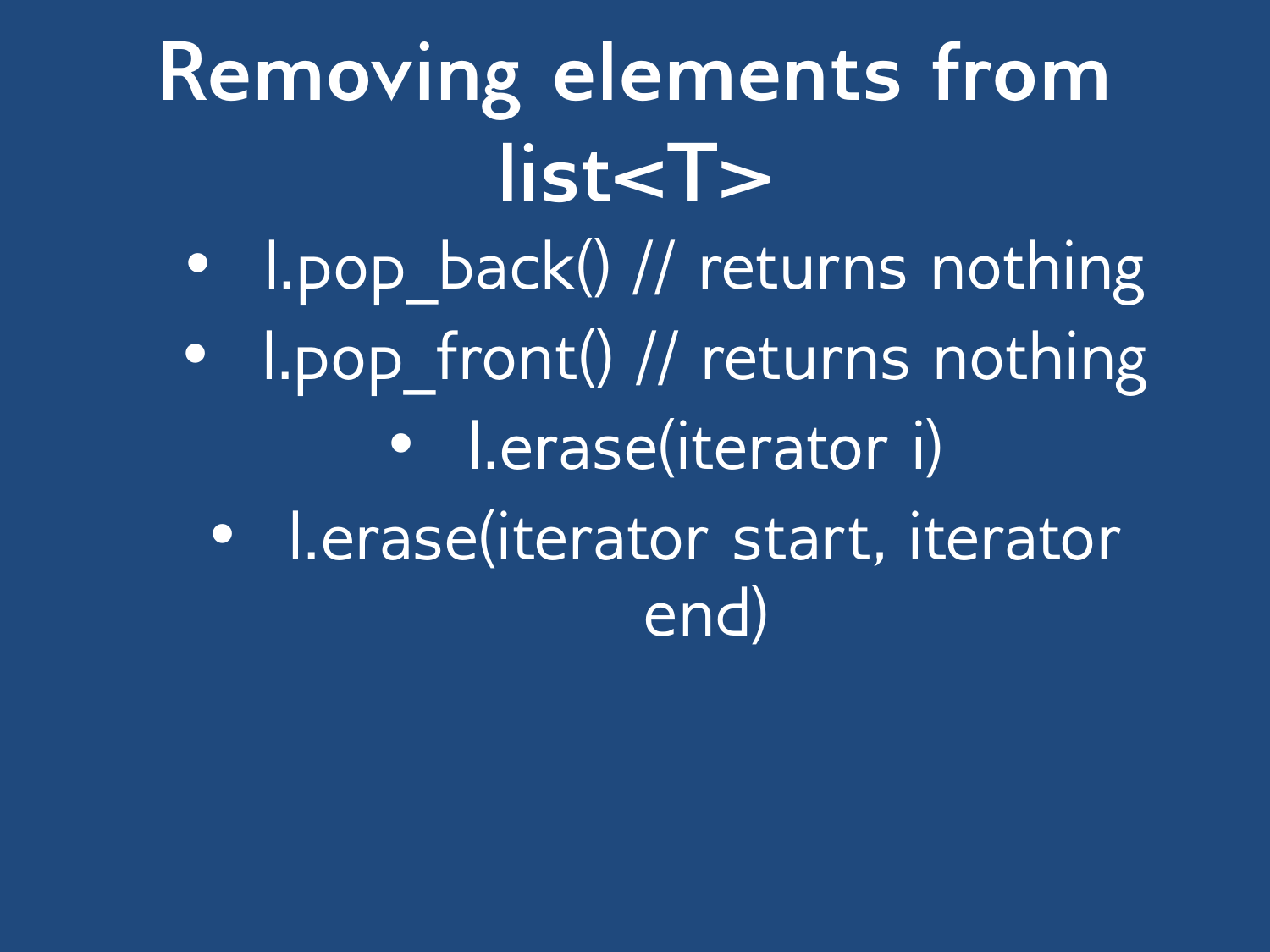

# Removing elements from list<T>
l.pop_back() // returns nothing
l.pop_front() // returns nothing
l.erase(iterator i)
l.erase(iterator start, iterator end)